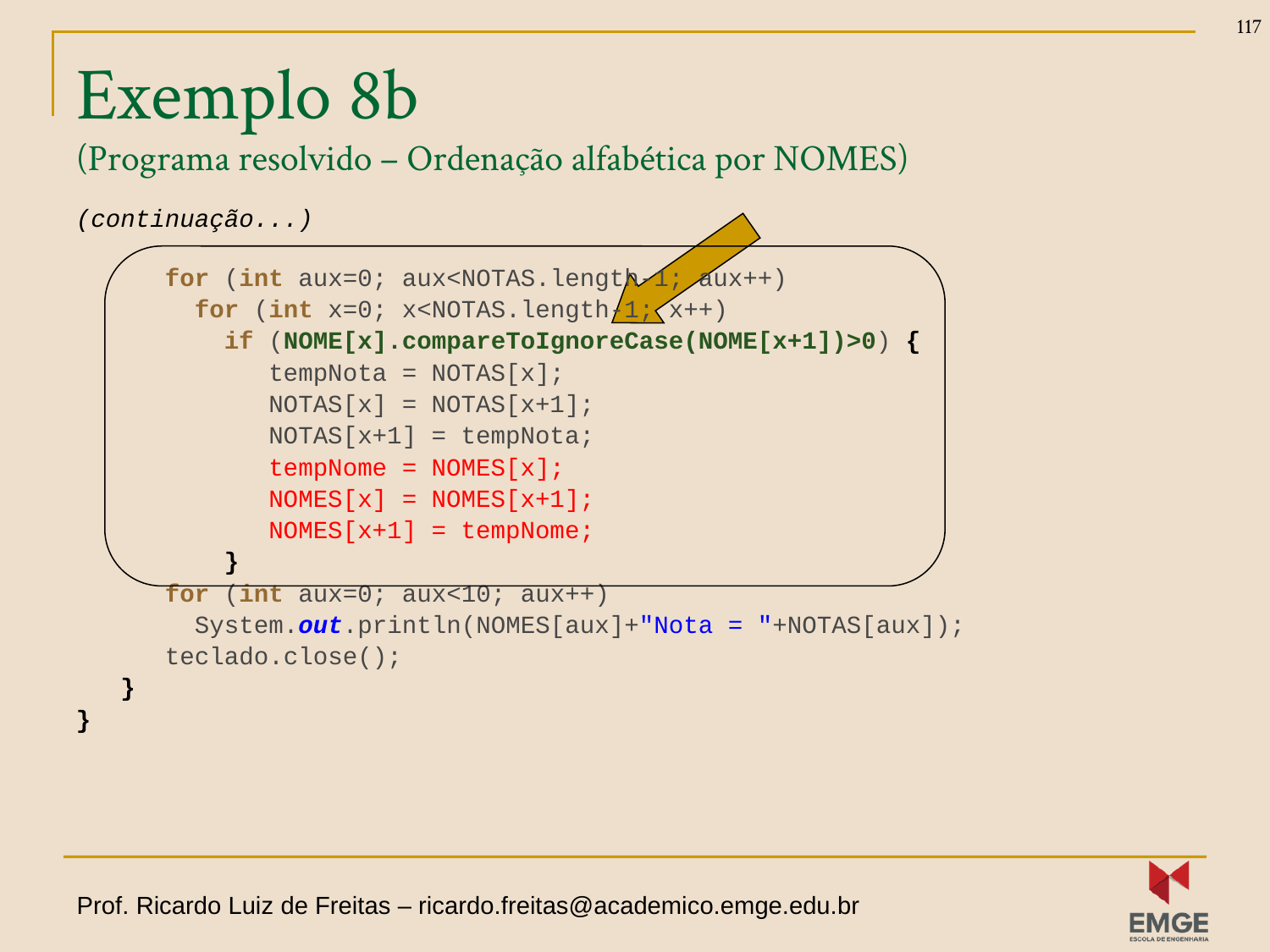

117
# Exemplo 8b (Programa resolvido – Ordenação alfabética por NOMES)

(continuação...)

      for (int aux=0; aux<NOTAS.length-1; aux++)
        for (int x=0; x<NOTAS.length-1; x++)
          if (NOME[x].compareToIgnoreCase(NOME[x+1])>0) {
             tempNota = NOTAS[x];
             NOTAS[x] = NOTAS[x+1];
             NOTAS[x+1] = tempNota;
             tempNome = NOMES[x];
             NOMES[x] = NOMES[x+1];
             NOMES[x+1] = tempNome;
          }
      for (int aux=0; aux<10; aux++)
        System.out.println(NOMES[aux]+"Nota = "+NOTAS[aux]);
      teclado.close();
   }
}